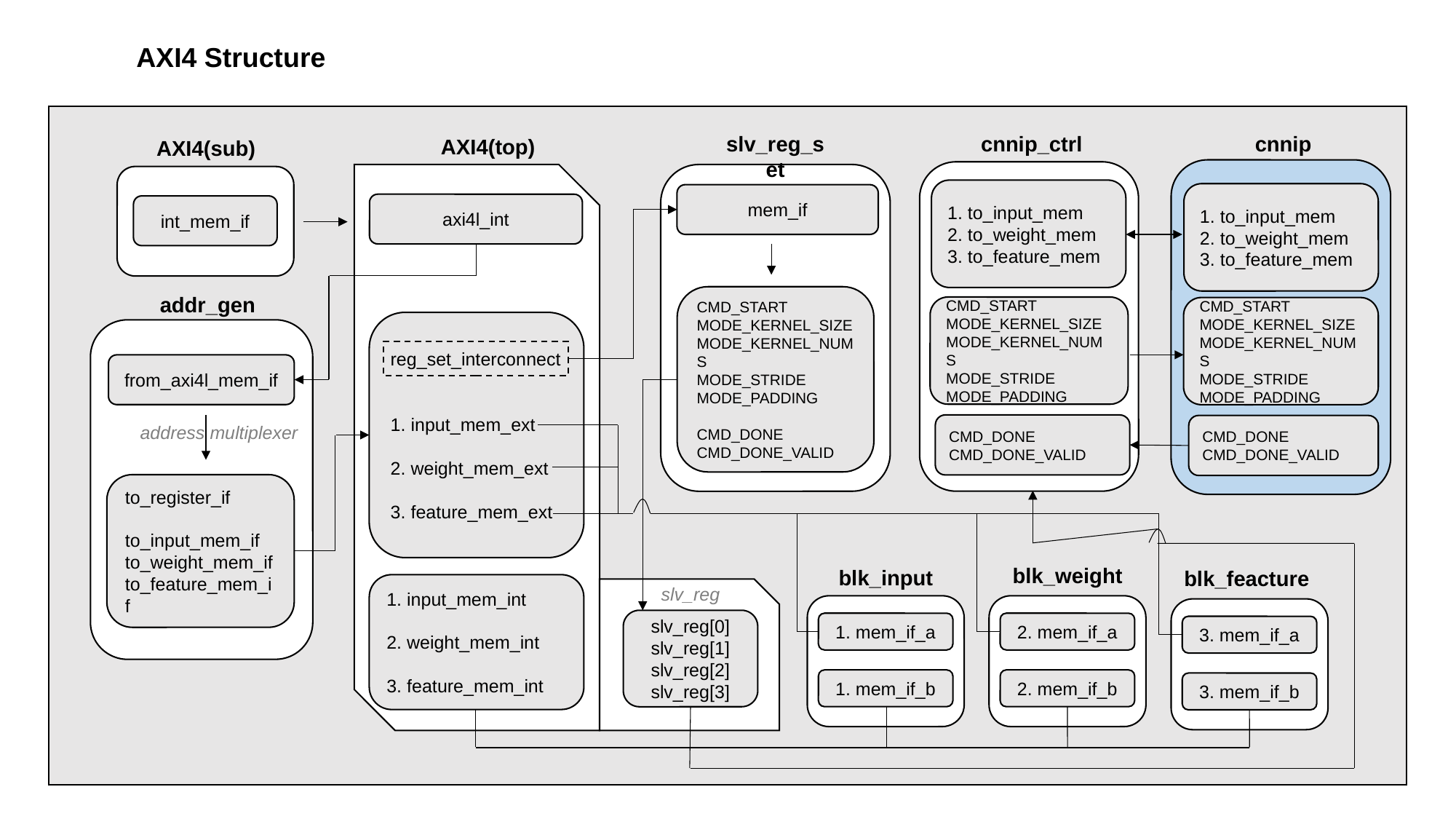

AXI4 Structure

cnnip_ctrl
slv_reg_set
cnnip
AXI4(top)
AXI4(sub)

mem_if
int_mem_if
1. to_input_mem
2. to_weight_mem
3. to_feature_mem
1. to_input_mem
2. to_weight_mem
3. to_feature_mem
mem_if
axi4l_int
int_mem_if
addr_gen
CMD_START
MODE_KERNEL_SIZE
MODE_KERNEL_NUMS
MODE_STRIDE
MODE_PADDING

CMD_DONE
CMD_DONE_VALID
CMD_START
MODE_KERNEL_SIZE
MODE_KERNEL_NUMS
MODE_STRIDE
MODE_PADDING
CMD_START
MODE_KERNEL_SIZE
MODE_KERNEL_NUMS
MODE_STRIDE
MODE_PADDING
reg_set_interconnect

1. input_mem_ext

2. weight_mem_ext

3. feature_mem_ext
address multiplexer

from_axi4l_mem_if
CMD_DONE
CMD_DONE_VALID
CMD_DONE
CMD_DONE_VALID
address multiplexer
to_register_if

to_input_mem_if
to_weight_mem_if
to_feature_mem_if

blk_weight
blk_input
blk_feacture
1. input_mem_int

2. weight_mem_int

3. feature_mem_int
slv_reg

slv_reg[0]
slv_reg[1]
slv_reg[2]
slv_reg[3]
1. mem_if_a
2. mem_if_a
3. mem_if_a
1. mem_if_b
2. mem_if_b
3. mem_if_b